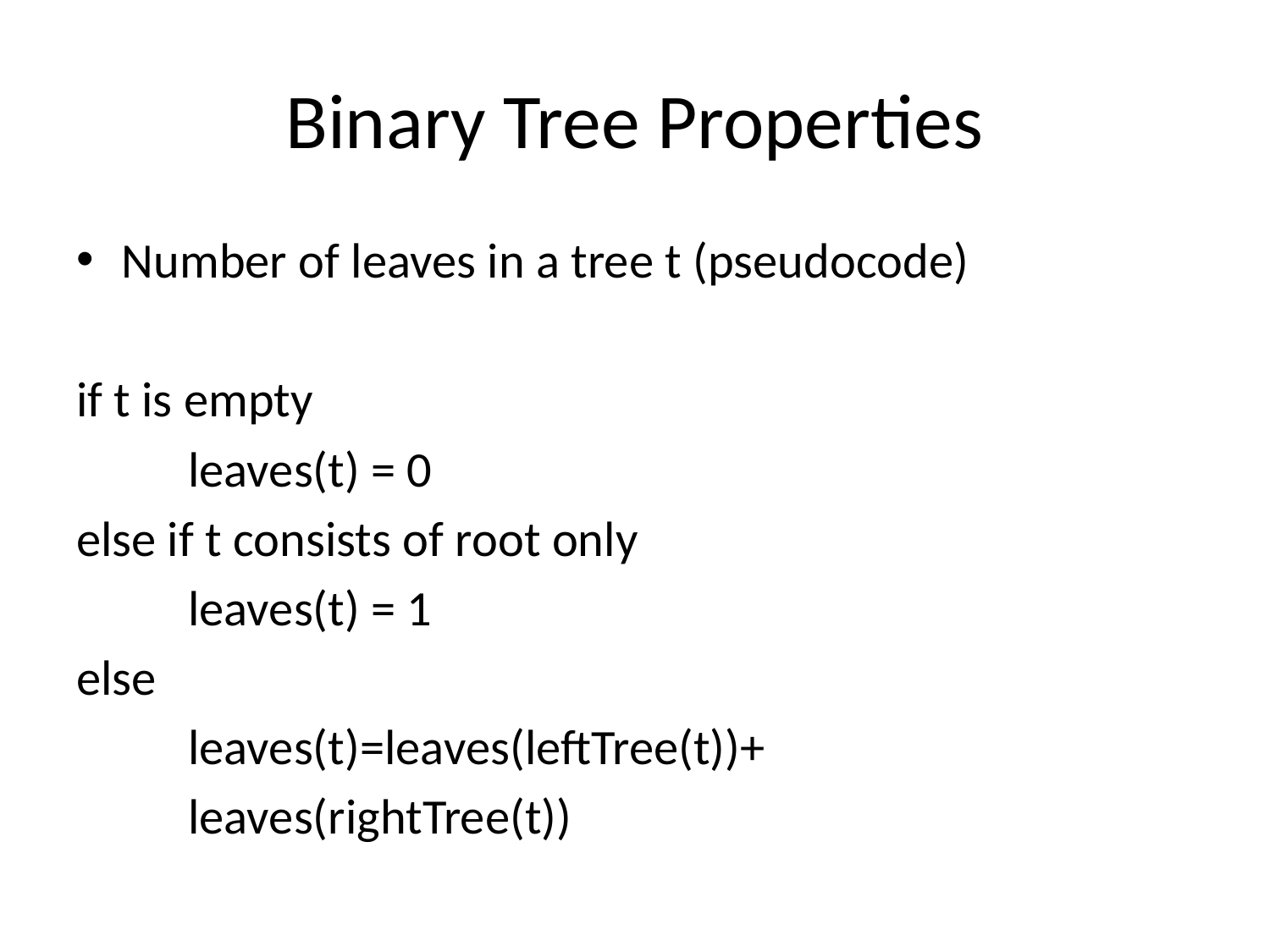

# Binary Tree Properties
Number of leaves in a tree t (pseudocode)

if t is empty
	leaves(t) = 0
else if t consists of root only
	leaves(t) = 1
else
	leaves(t)=leaves(leftTree(t))+
					leaves(rightTree(t))